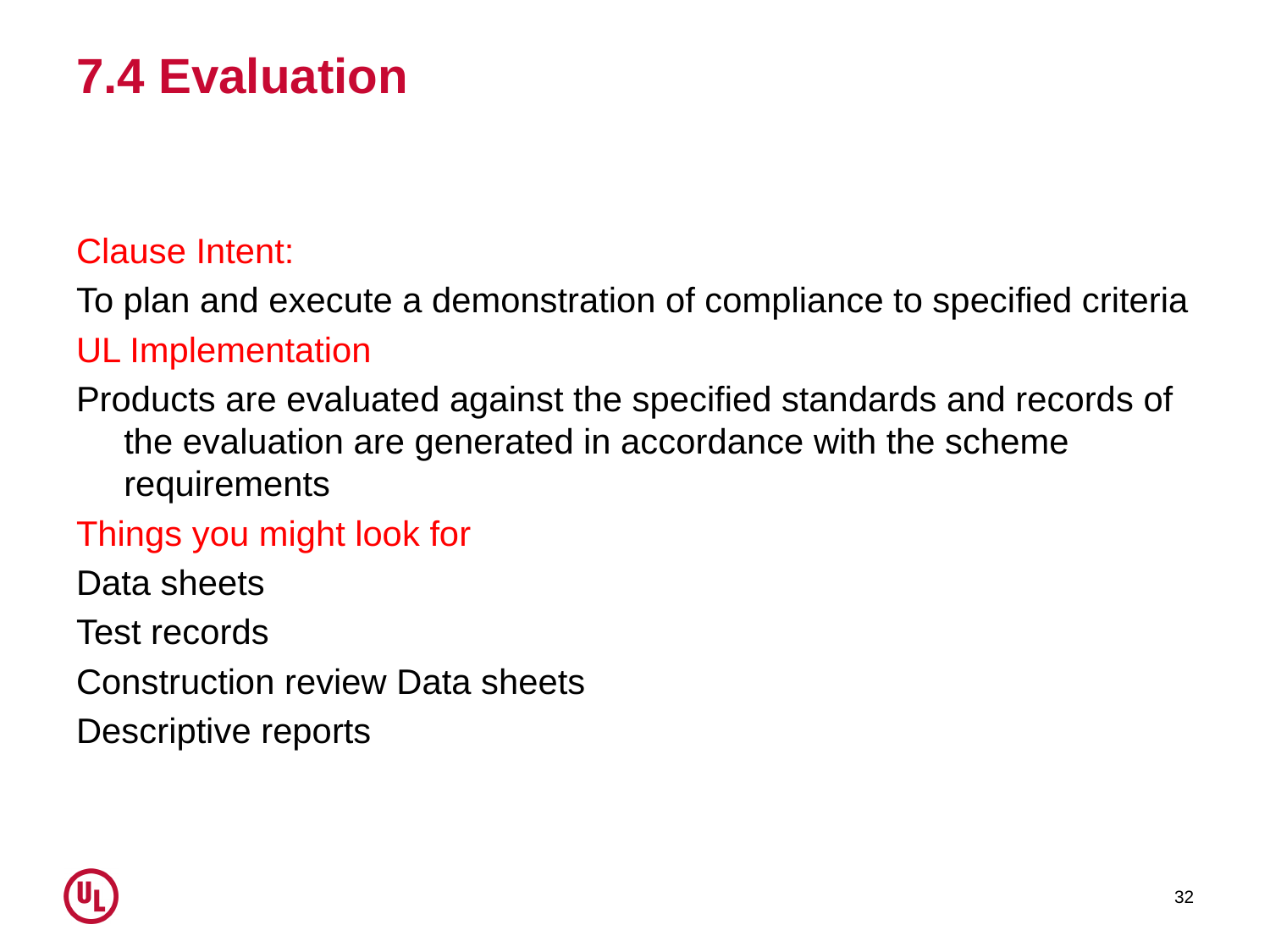

# 7.4 Evaluation
Clause Intent:
To plan and execute a demonstration of compliance to specified criteria
UL Implementation
Products are evaluated against the specified standards and records of the evaluation are generated in accordance with the scheme requirements
Things you might look for
Data sheets
Test records
Construction review Data sheets
Descriptive reports

32